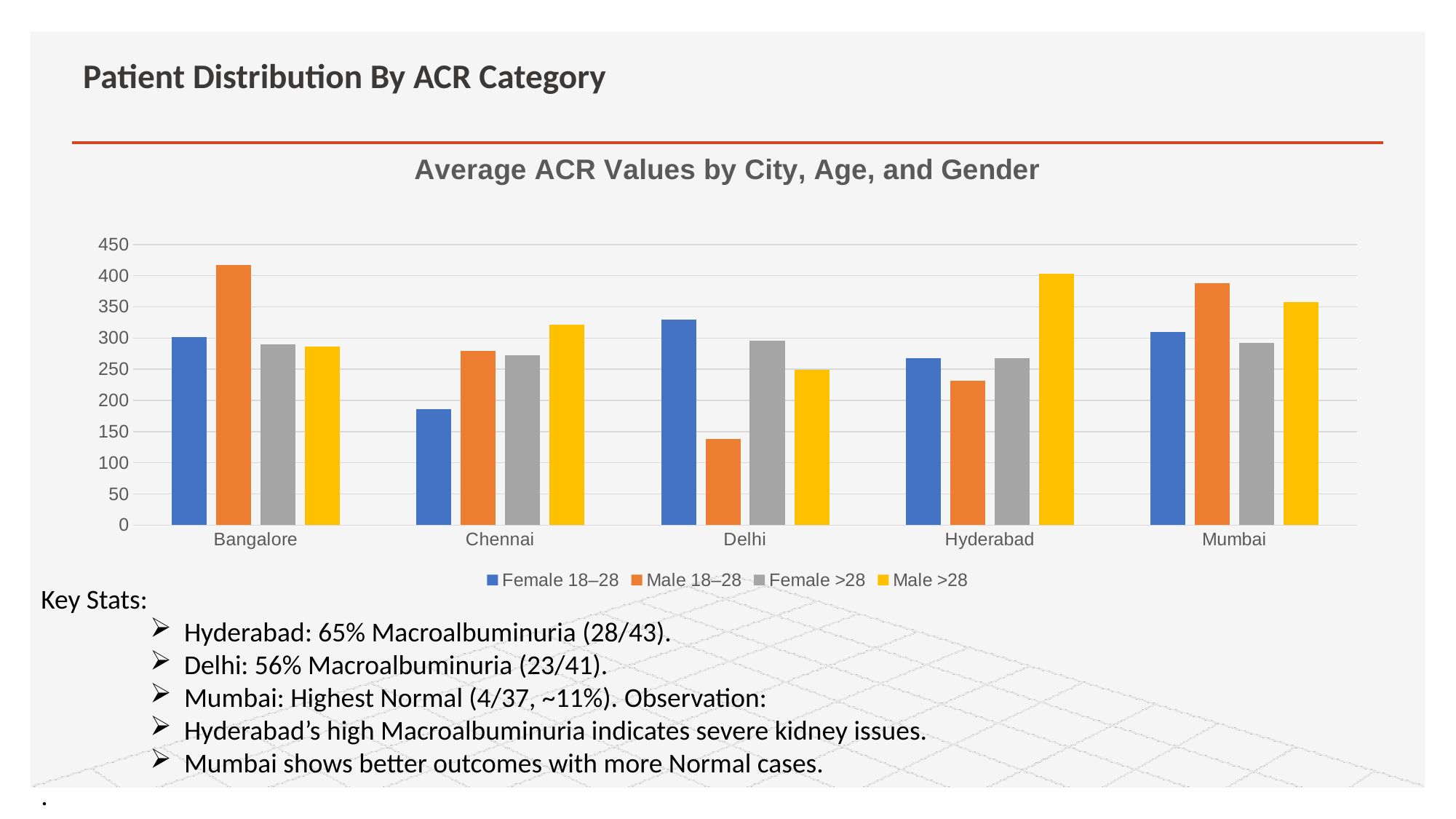

# Patient Distribution By ACR Category

### Chart: Average ACR Values by City, Age, and Gender

| Category | Female 18–28 | Male 18–28 | Female >28 | Male >28 |
|---|---|---|---|---|
| Bangalore | 301.99 | 416.9 | 290.45 | 285.92 |
| Chennai | 186.15 | 279.76 | 272.29 | 321.02 |
| Delhi | 329.96 | 137.91 | 295.29 | 249.33 |
| Hyderabad | 268.29 | 231.19 | 267.19 | 403.39 |
| Mumbai | 309.57 | 388.22 | 292.78 | 357.52 |
Key Stats:
Hyderabad: 65% Macroalbuminuria (28/43).
Delhi: 56% Macroalbuminuria (23/41).
Mumbai: Highest Normal (4/37, ~11%). Observation:
Hyderabad’s high Macroalbuminuria indicates severe kidney issues.
Mumbai shows better outcomes with more Normal cases.
.
.